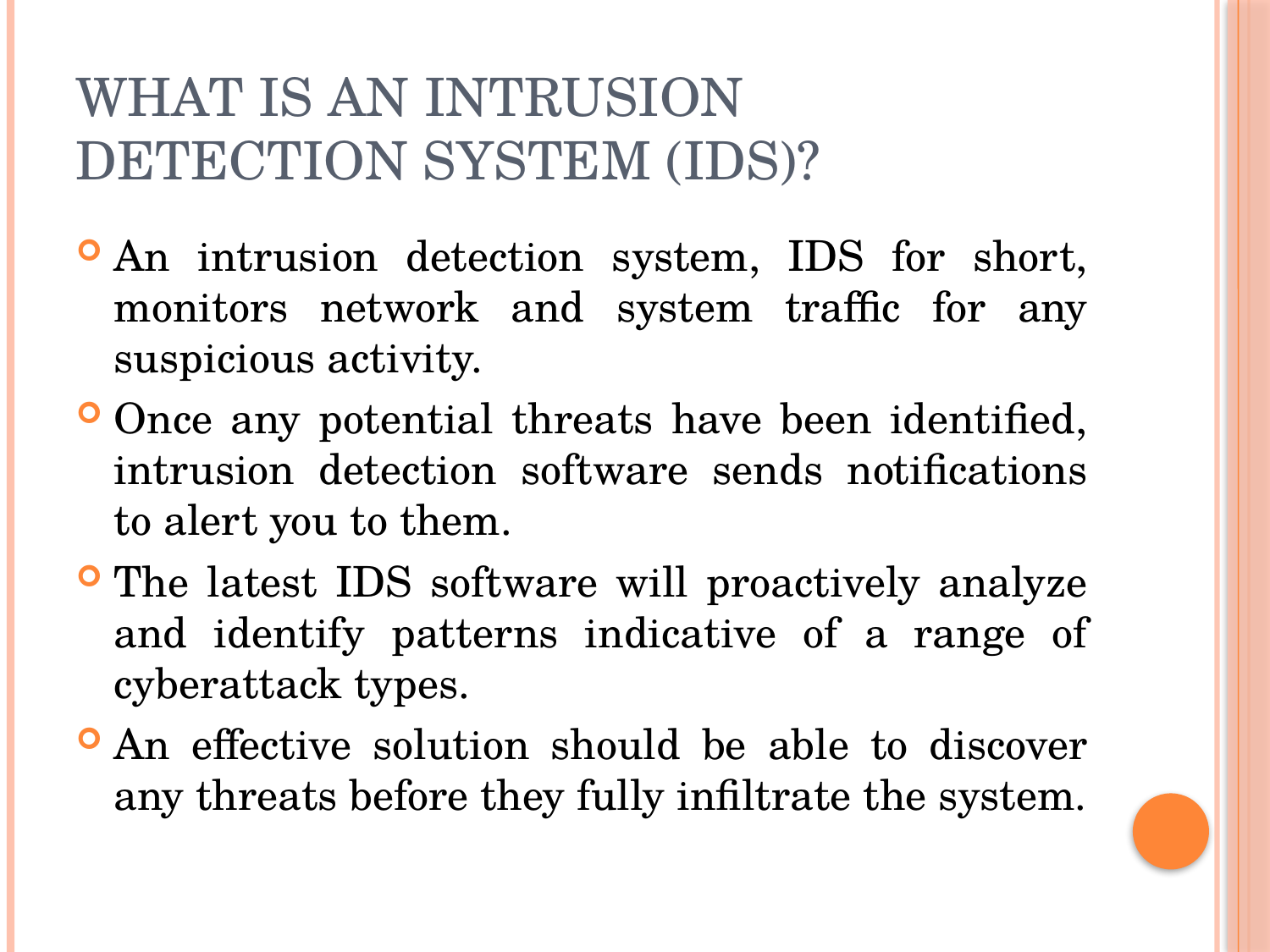

# What Is an Intrusion Detection System (IDS)?
An intrusion detection system, IDS for short, monitors network and system traffic for any suspicious activity.
Once any potential threats have been identified, intrusion detection software sends notifications to alert you to them.
The latest IDS software will proactively analyze and identify patterns indicative of a range of cyberattack types.
An effective solution should be able to discover any threats before they fully infiltrate the system.